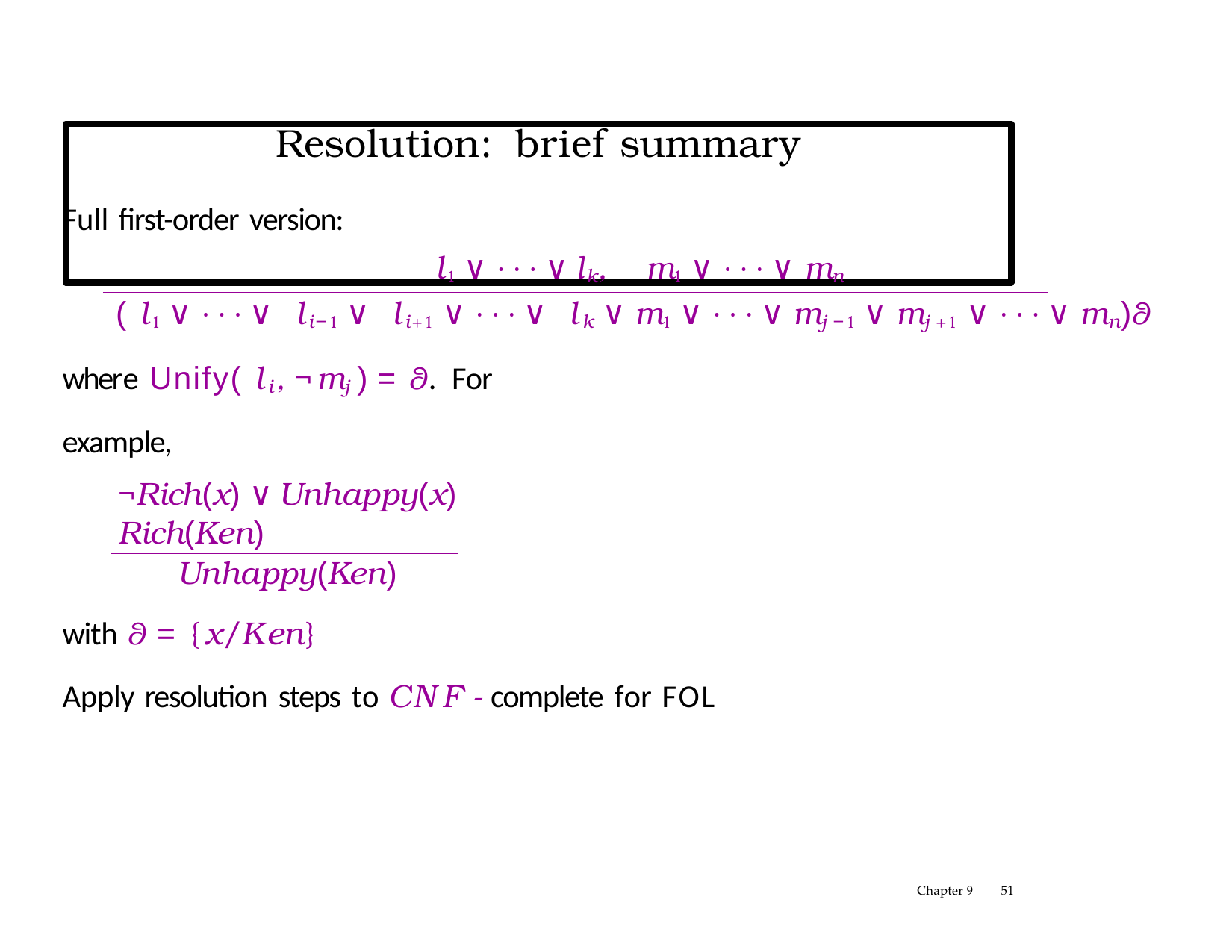

# Resolution:	brief summary
Full first-order version:
 l1 ∨ · · · ∨ lk,	m1 ∨ · · · ∨ mn
( l1 ∨ · · · ∨  li−1 ∨  li+1 ∨ · · · ∨  lk ∨ m1 ∨ · · · ∨ mj−1 ∨ mj+1 ∨ · · · ∨ mn)θ
where Unify( li, ¬mj) = θ.  For example,
¬Rich(x) ∨ Unhappy(x)  Rich(Ken)
Unhappy(Ken)
with θ = {x/Ken}
Apply resolution steps to CNF -  complete for FOL

Chapter 9
51